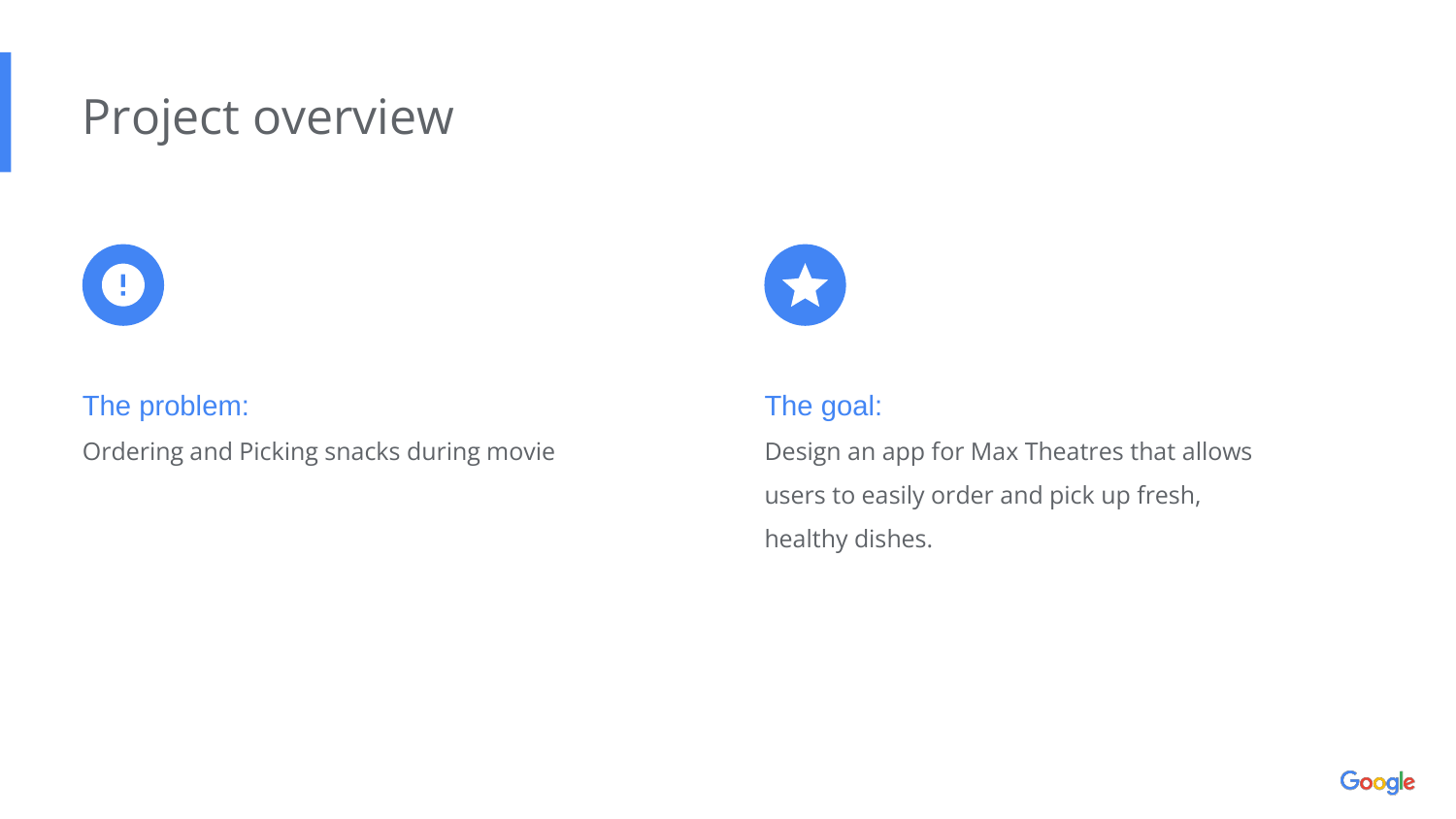

Project overview

The problem:
Ordering and Picking snacks during movie
The goal:
Design an app for Max Theatres that allows users to easily order and pick up fresh, healthy dishes.